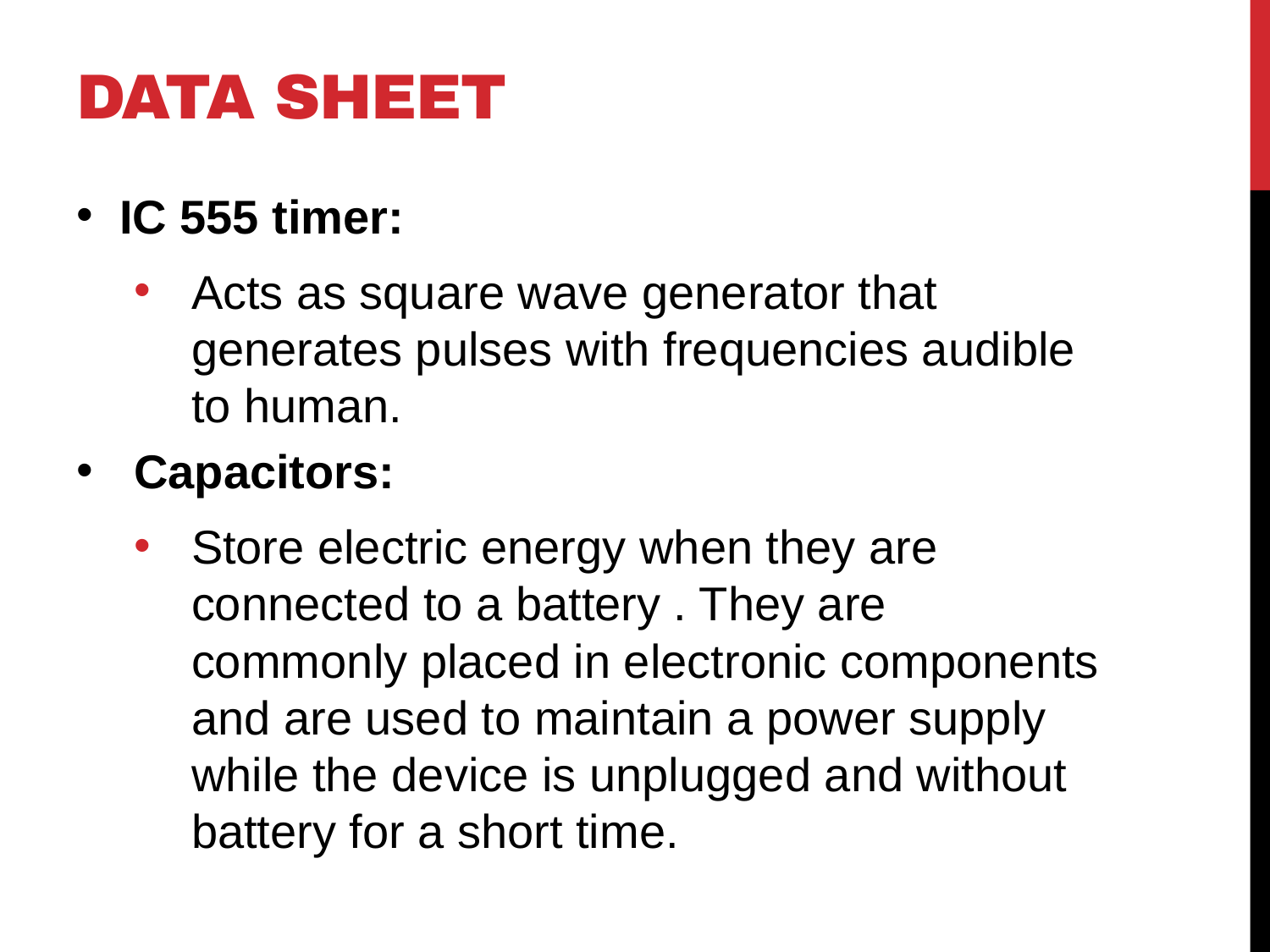

# Data sheet
IC 555 timer:
Acts as square wave generator that generates pulses with frequencies audible to human.
Capacitors:
Store electric energy when they are connected to a battery . They are commonly placed in electronic components and are used to maintain a power supply while the device is unplugged and without battery for a short time.